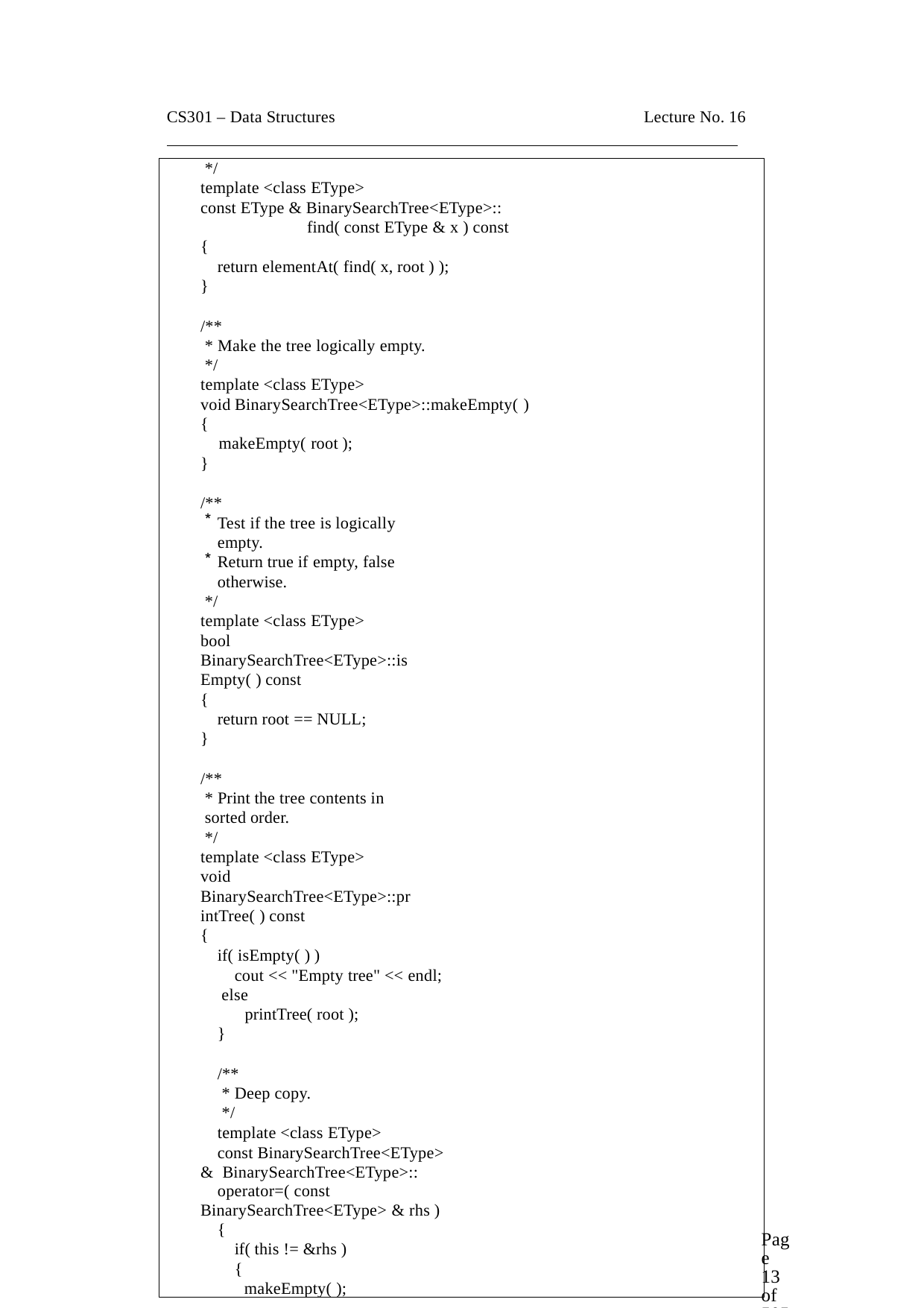

CS301 – Data Structures	Lecture No. 16

*/
template <class EType>
const EType & BinarySearchTree<EType>::
find( const EType & x ) const
{
return elementAt( find( x, root ) );
}

/**
* Make the tree logically empty.
*/
template <class EType>
void BinarySearchTree<EType>::makeEmpty( )
{
makeEmpty( root );
}

/**
Test if the tree is logically empty.
Return true if empty, false otherwise.
*/
template <class EType>
bool BinarySearchTree<EType>::isEmpty( ) const
{
return root == NULL;
}

/**
* Print the tree contents in sorted order.
*/
template <class EType>
void BinarySearchTree<EType>::printTree( ) const
{
if( isEmpty( ) )
cout << "Empty tree" << endl;  else
printTree( root );
}

/**
* Deep copy.
*/
template <class EType>
const BinarySearchTree<EType> &  BinarySearchTree<EType>::
operator=( const BinarySearchTree<EType> & rhs )
{
if( this != &rhs )
{
makeEmpty( );
Page 13 of 505